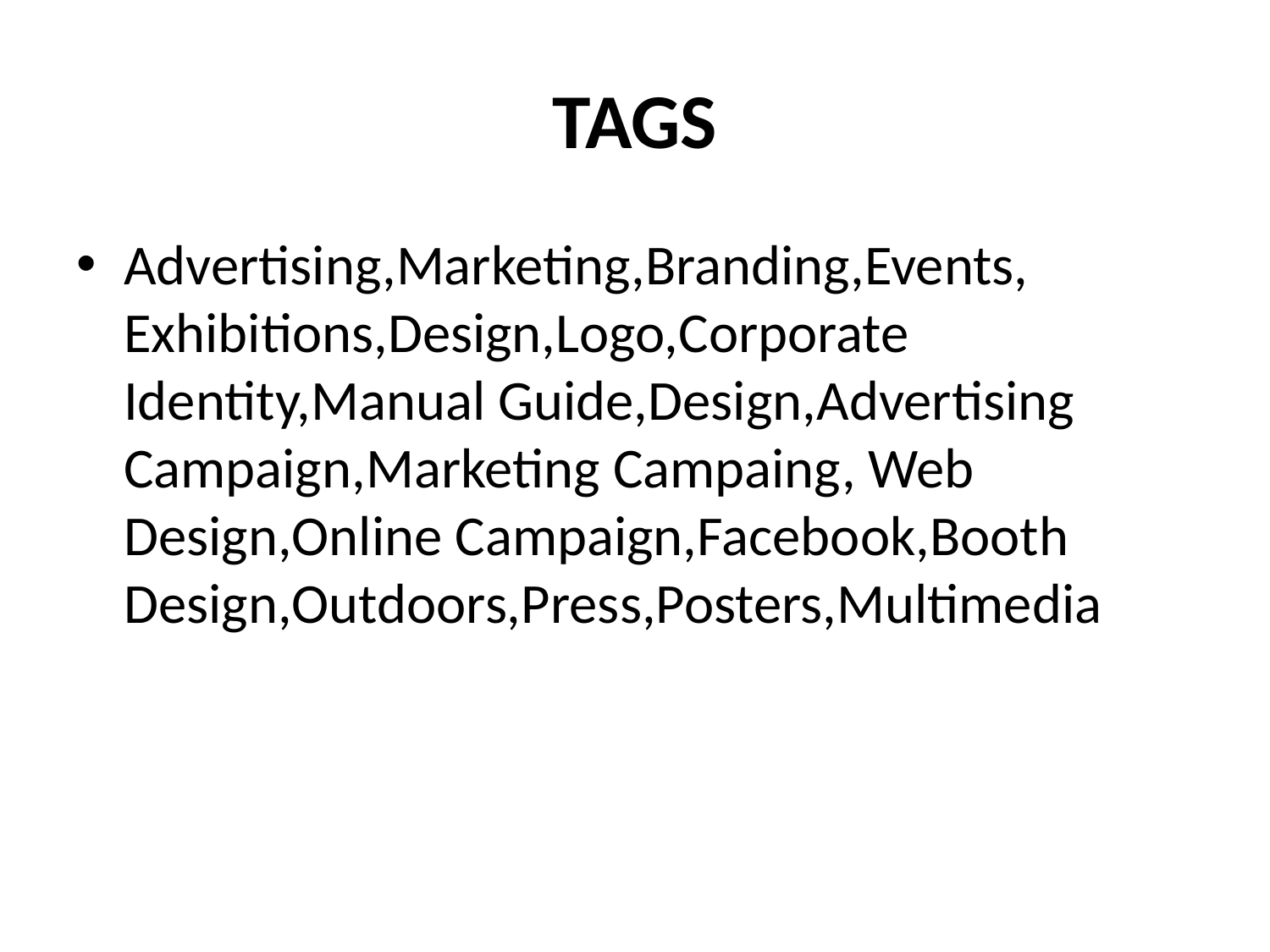

# TAGS
Advertising,Marketing,Branding,Events, Exhibitions,Design,Logo,Corporate Identity,Manual Guide,Design,Advertising Campaign,Marketing Campaing, Web Design,Online Campaign,Facebook,Booth Design,Outdoors,Press,Posters,Multimedia